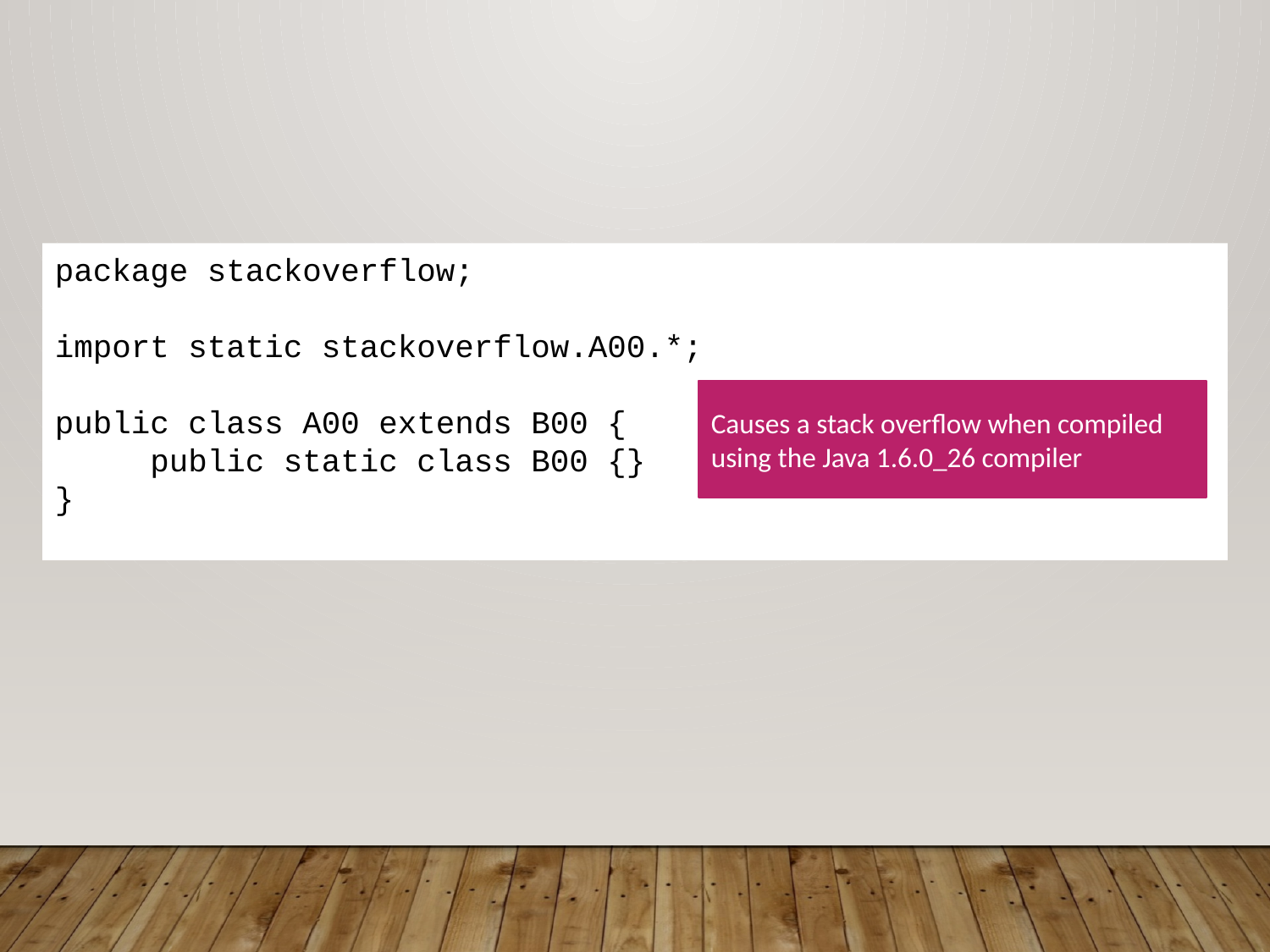

package stackoverflow;

import static stackoverflow.A00.*;

public class A00 extends B00 {
     public static class B00 {}
}

Causes a stack overflow when compiled using the Java 1.6.0_26 compiler